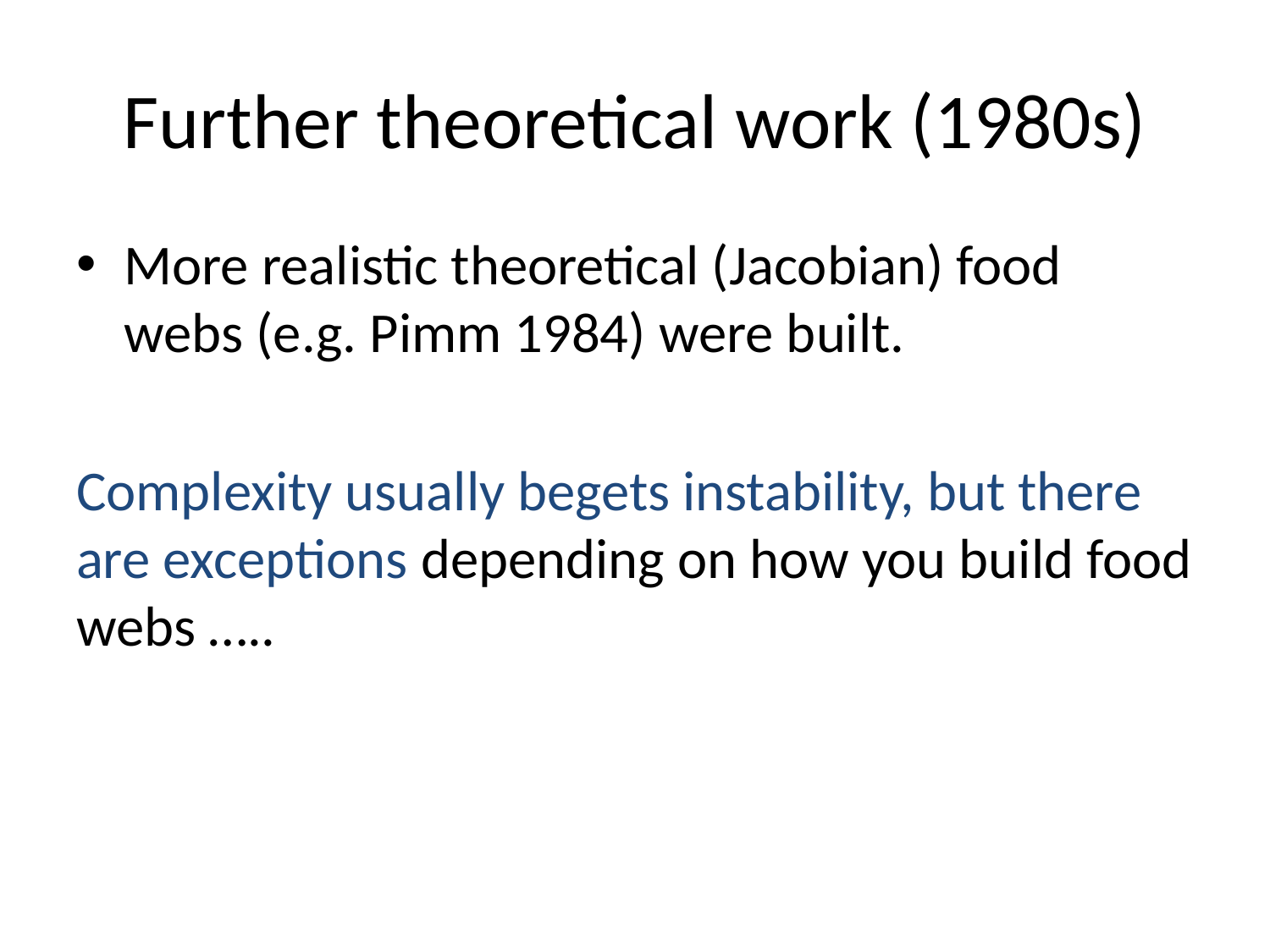

# Further theoretical work (1980s)
More realistic theoretical (Jacobian) food webs (e.g. Pimm 1984) were built.

Complexity usually begets instability, but there are exceptions depending on how you build food webs …..